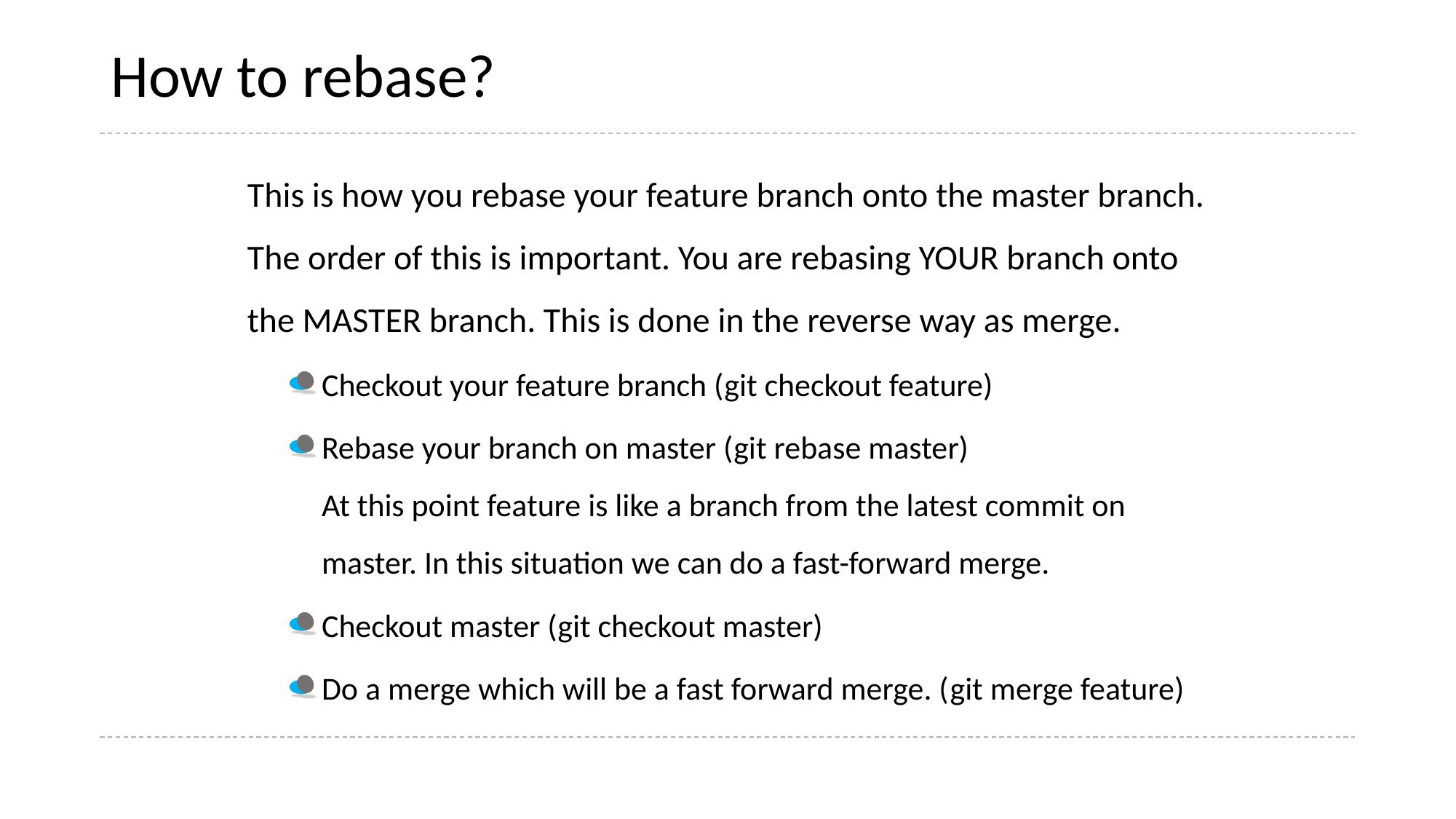

# How to rebase?
This is how you rebase your feature branch onto the master branch. The order of this is important. You are rebasing YOUR branch onto the MASTER branch. This is done in the reverse way as merge.
Checkout your feature branch (git checkout feature)
Rebase your branch on master (git rebase master)
At this point feature is like a branch from the latest commit on master. In this situation we can do a fast-forward merge.
Checkout master (git checkout master)
Do a merge which will be a fast forward merge. (git merge feature)